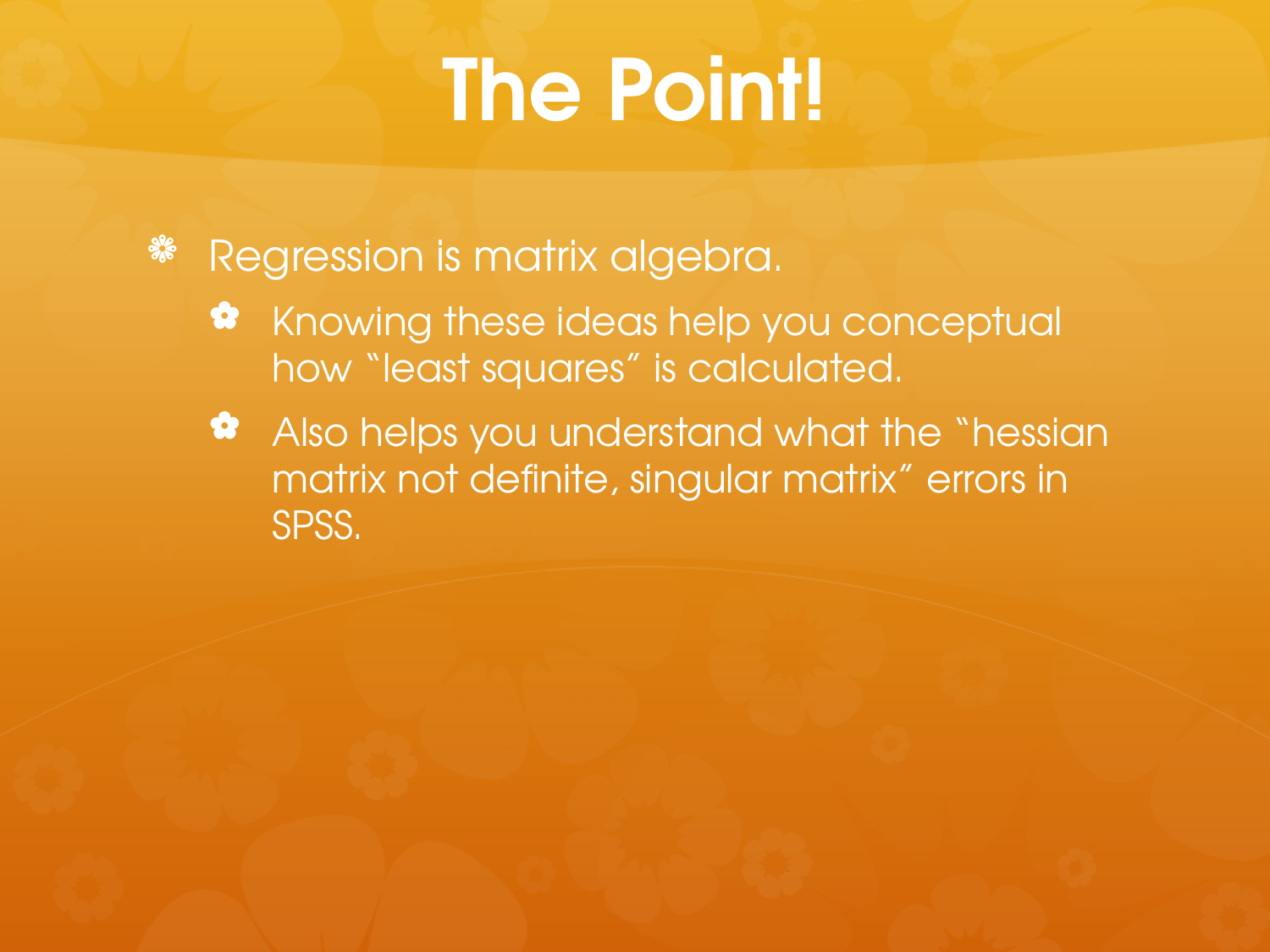

# The Point!
Regression is matrix algebra.
Knowing these ideas help you conceptual how “least squares” is calculated.
Also helps you understand what the “hessian matrix not definite, singular matrix” errors in SPSS.